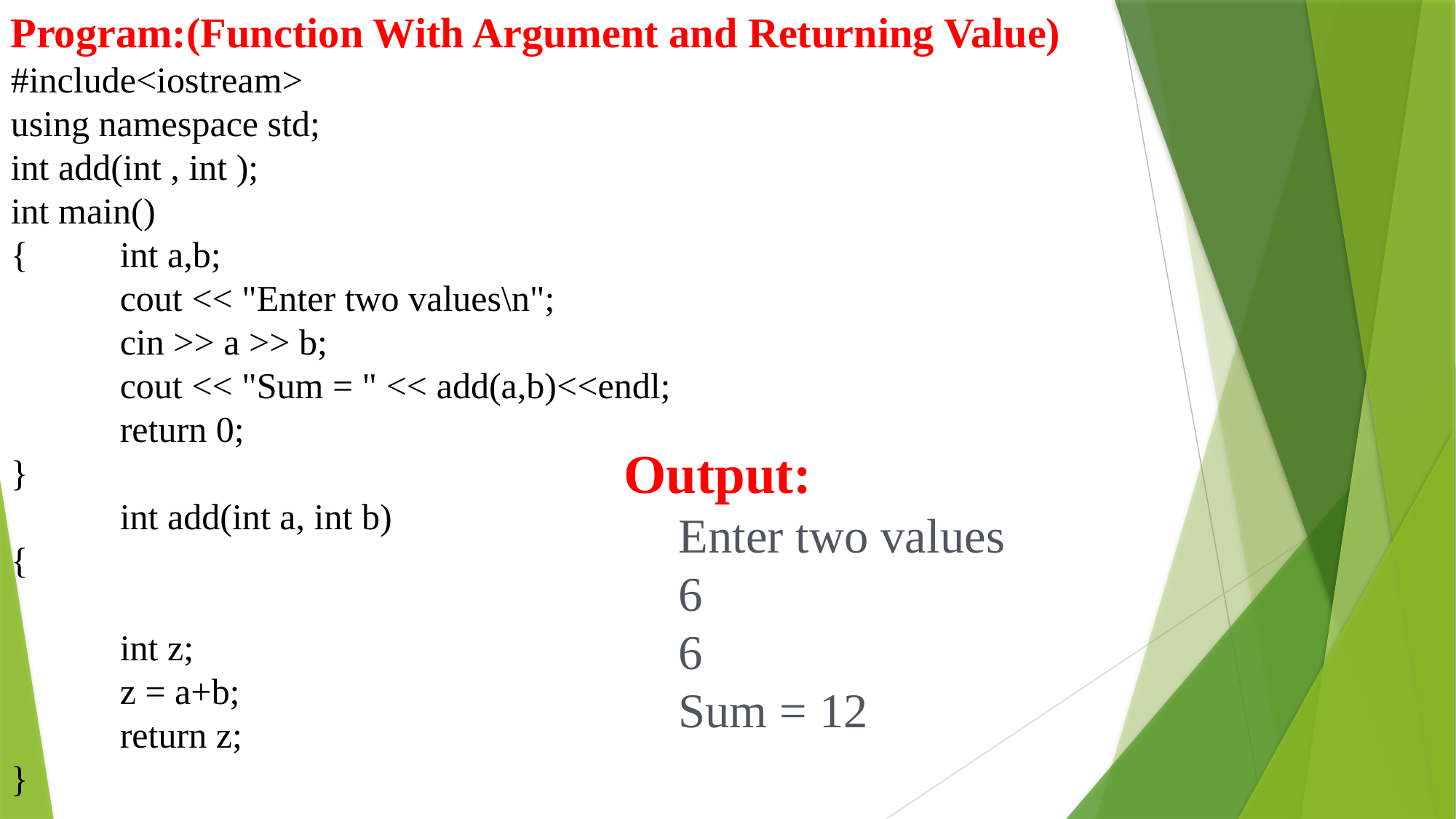

Program:(Function With Argument and Returning Value)
#include<iostream>
using namespace std;
int add(int , int );
int main()
{	int a,b;
	cout << "Enter two values\n";
	cin >> a >> b;
	cout << "Sum = " << add(a,b)<<endl;
	return 0;
}
	int add(int a, int b)
{

	int z;
	z = a+b;
	return z;
}

Output:
Enter two values
6
6
Sum = 12